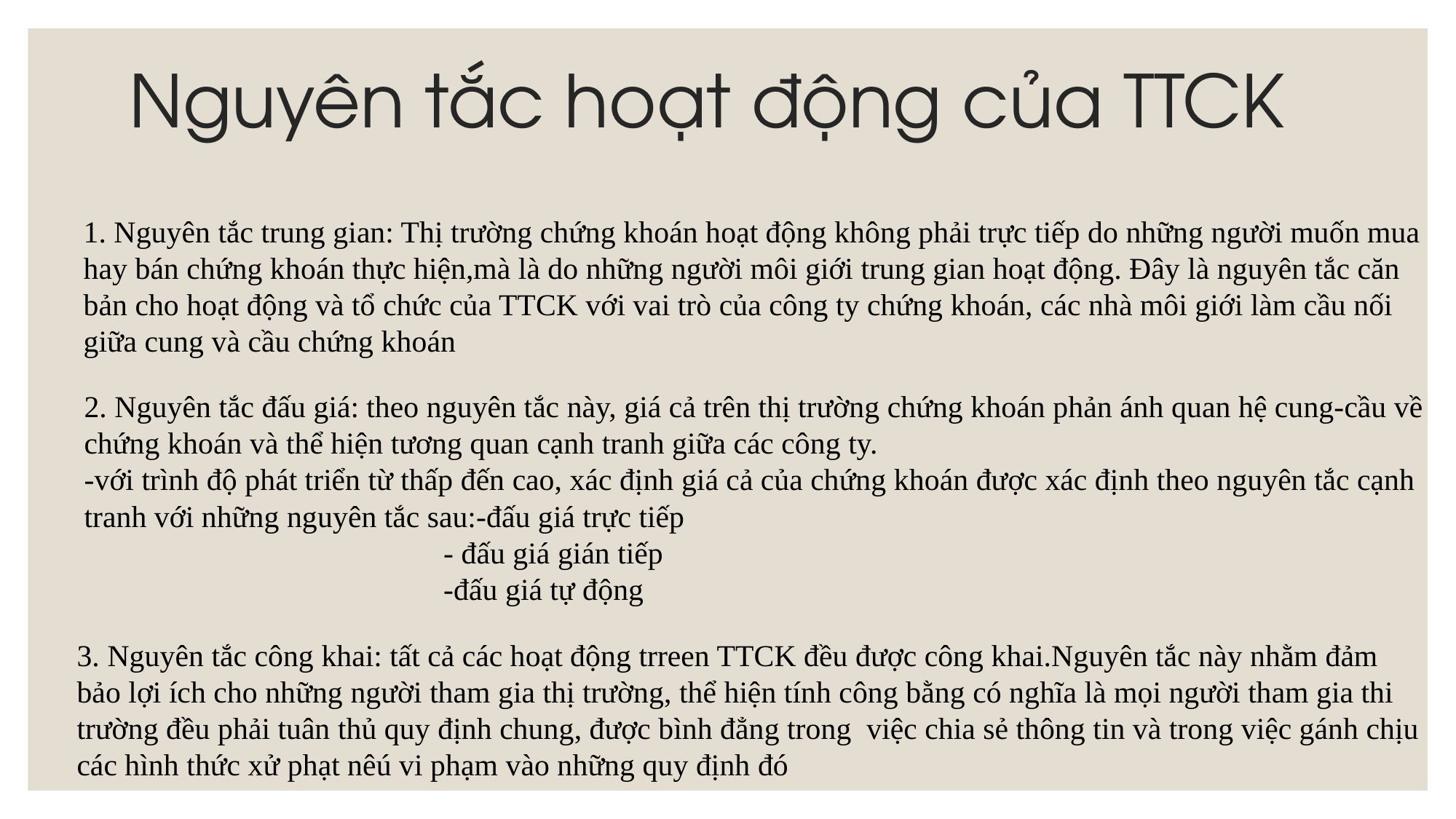

# Nguyên tắc hoạt động của TTCK
1. Nguyên tắc trung gian: Thị trường chứng khoán hoạt động không phải trực tiếp do những người muốn mua hay bán chứng khoán thực hiện,mà là do những người môi giới trung gian hoạt động. Đây là nguyên tắc căn bản cho hoạt động và tổ chức của TTCK với vai trò của công ty chứng khoán, các nhà môi giới làm cầu nối giữa cung và cầu chứng khoán
2. Nguyên tắc đấu giá: theo nguyên tắc này, giá cả trên thị trường chứng khoán phản ánh quan hệ cung-cầu về chứng khoán và thể hiện tương quan cạnh tranh giữa các công ty.
-với trình độ phát triển từ thấp đến cao, xác định giá cả của chứng khoán được xác định theo nguyên tắc cạnh tranh với những nguyên tắc sau:-đấu giá trực tiếp
                                               - đấu giá gián tiếp
                                               -đấu giá tự động
3. Nguyên tắc công khai: tất cả các hoạt động trreen TTCK đều được công khai.Nguyên tắc này nhằm đảm bảo lợi ích cho những người tham gia thị trường, thể hiện tính công bằng có nghĩa là mọi người tham gia thi trường đều phải tuân thủ quy định chung, được bình đẳng trong  việc chia sẻ thông tin và trong việc gánh chịu các hình thức xử phạt nêú vi phạm vào những quy định đó